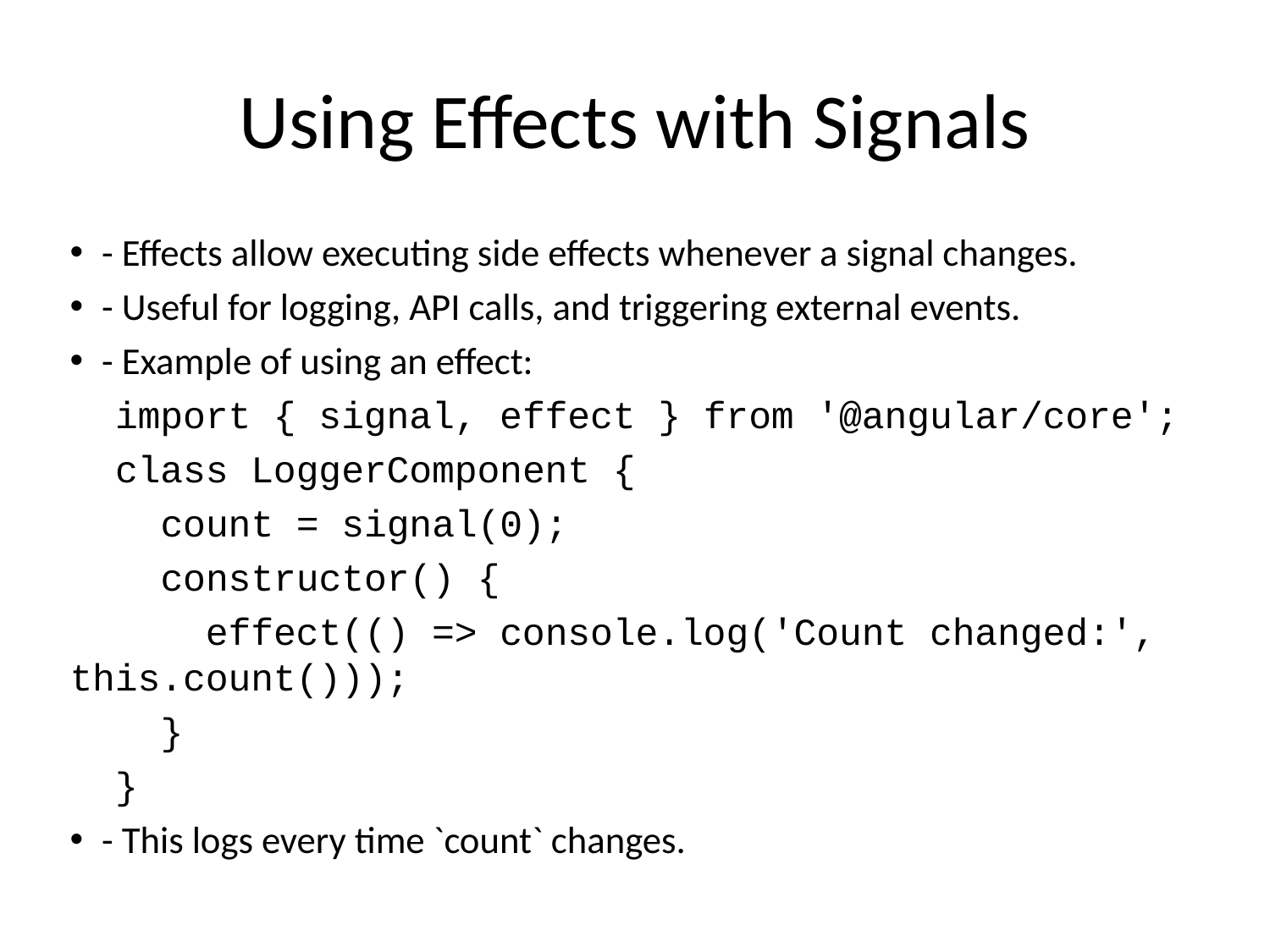

# Using Effects with Signals
- Effects allow executing side effects whenever a signal changes.
- Useful for logging, API calls, and triggering external events.
- Example of using an effect:
  import { signal, effect } from '@angular/core';
  class LoggerComponent {
    count = signal(0);
    constructor() {
      effect(() => console.log('Count changed:', this.count()));
    }
  }
- This logs every time `count` changes.